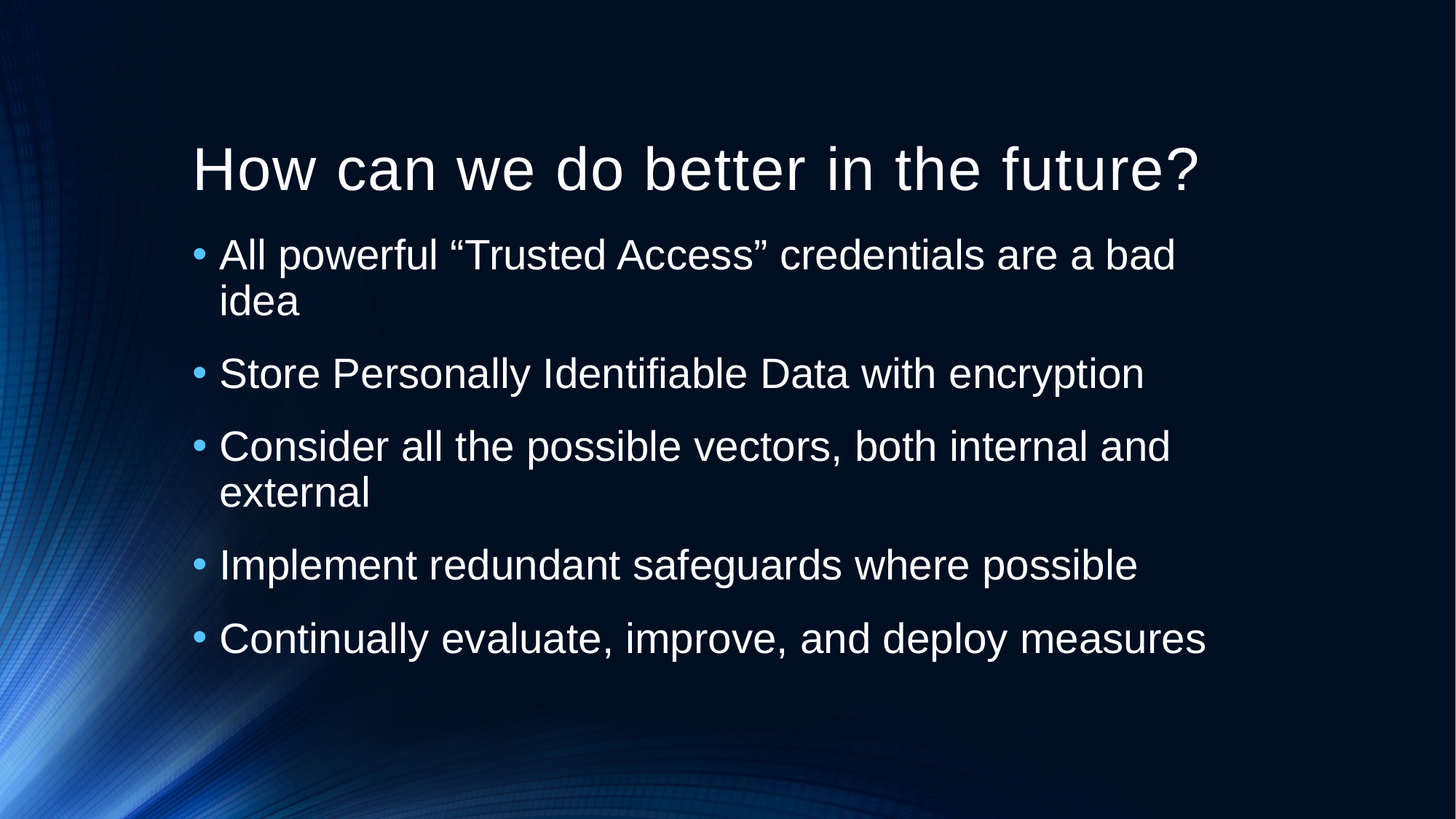

# How can we do better in the future?
All powerful “Trusted Access” credentials are a bad idea
Store Personally Identifiable Data with encryption
Consider all the possible vectors, both internal and external
Implement redundant safeguards where possible
Continually evaluate, improve, and deploy measures